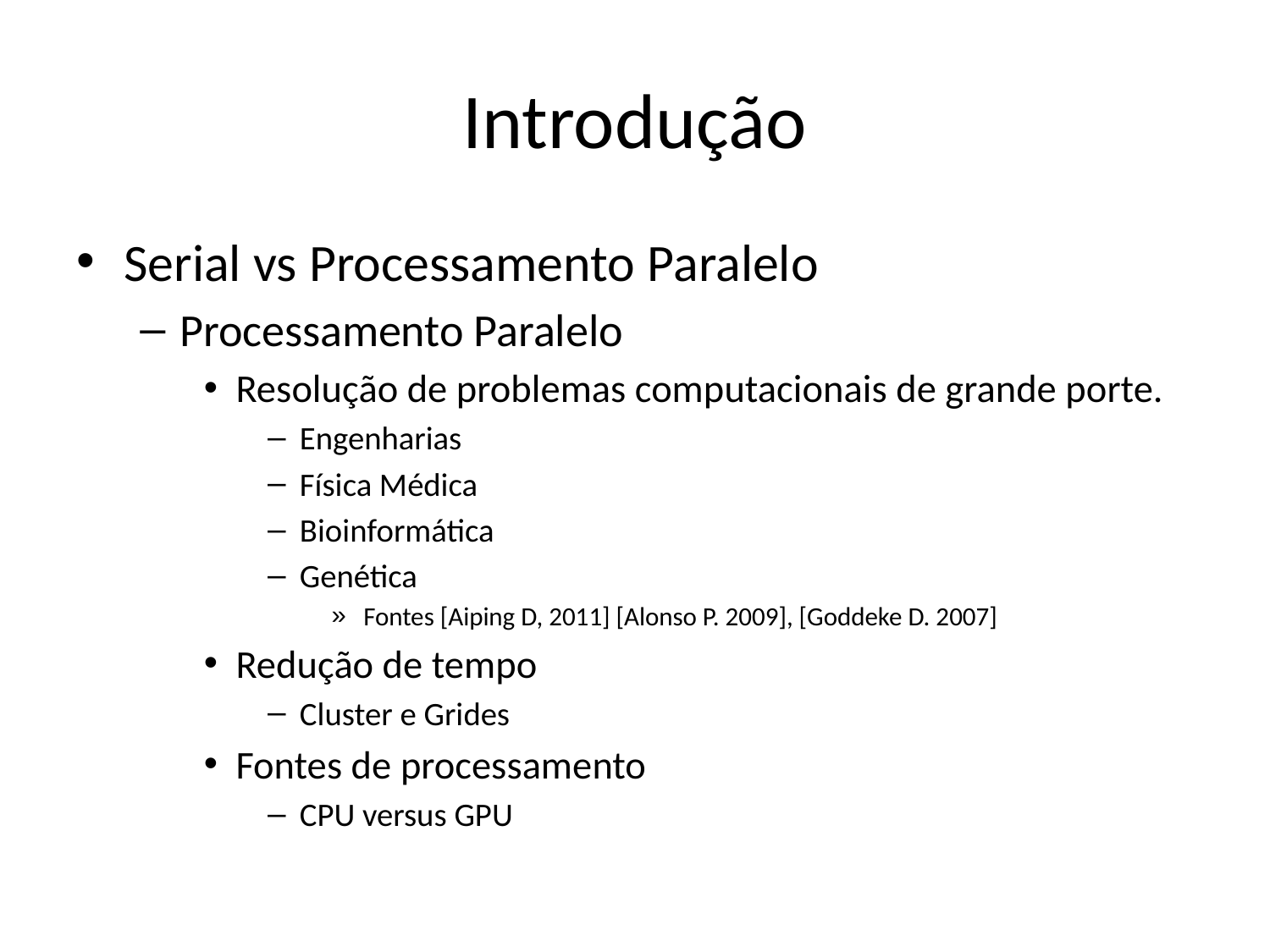

# Introdução
Serial vs Processamento Paralelo
Processamento Paralelo
Resolução de problemas computacionais de grande porte.
Engenharias
Física Médica
Bioinformática
Genética
Fontes [Aiping D, 2011] [Alonso P. 2009], [Goddeke D. 2007]
Redução de tempo
Cluster e Grides
Fontes de processamento
CPU versus GPU